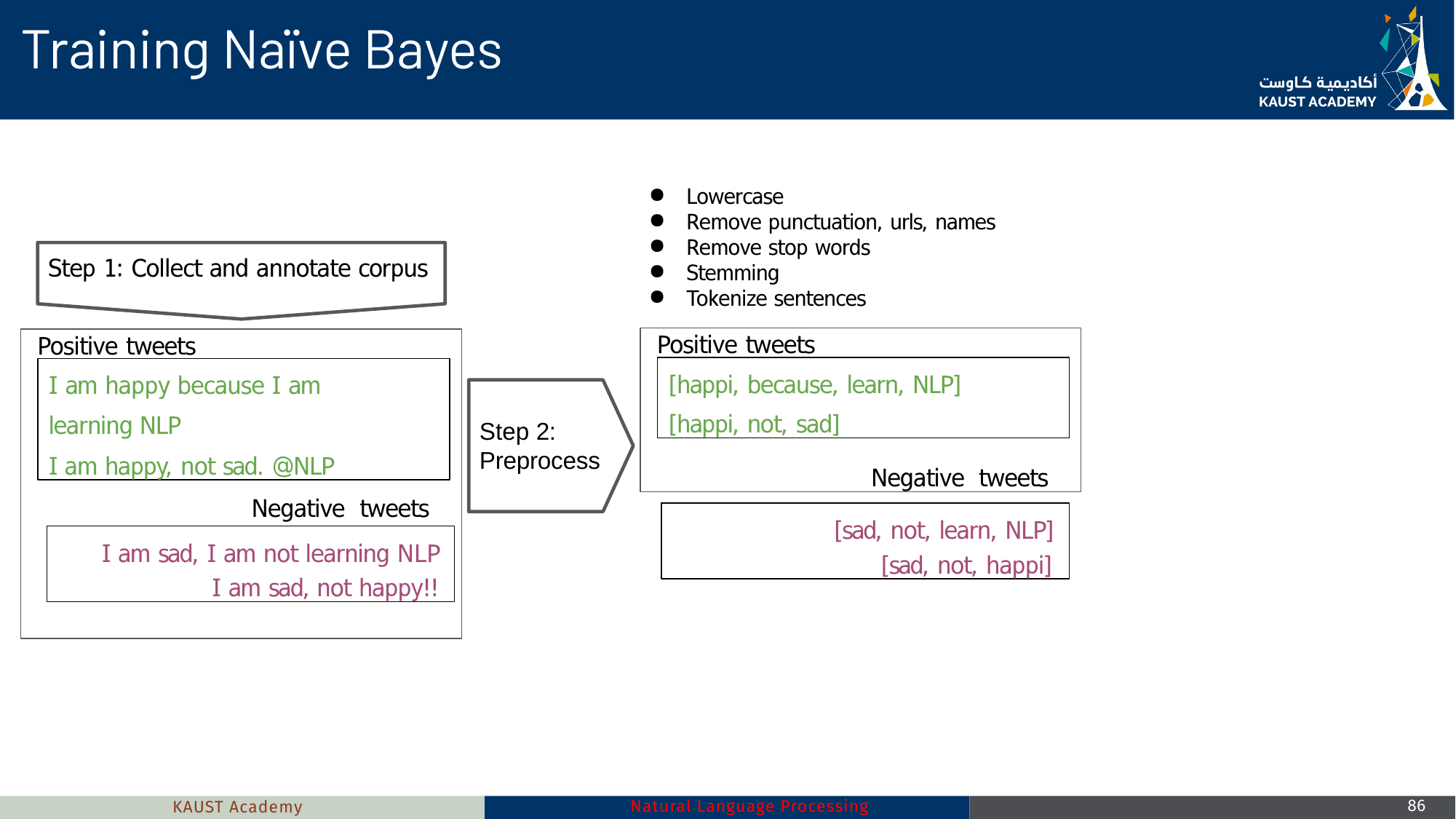

# Training Naïve Bayes
Lowercase
Remove punctuation, urls, names
Remove stop words
Stemming
Tokenize sentences

Step 1: Collect and annotate corpus
Positive tweets

Negative tweets
Positive tweets

Negative tweets

[happi, because, learn, NLP] [happi, not, sad]
I am happy because I am learning NLP
I am happy, not sad. @NLP

Step 2: Preprocess
[sad, not, learn, NLP]
[sad, not, happi]
I am sad, I am not learning NLP
I am sad, not happy!!